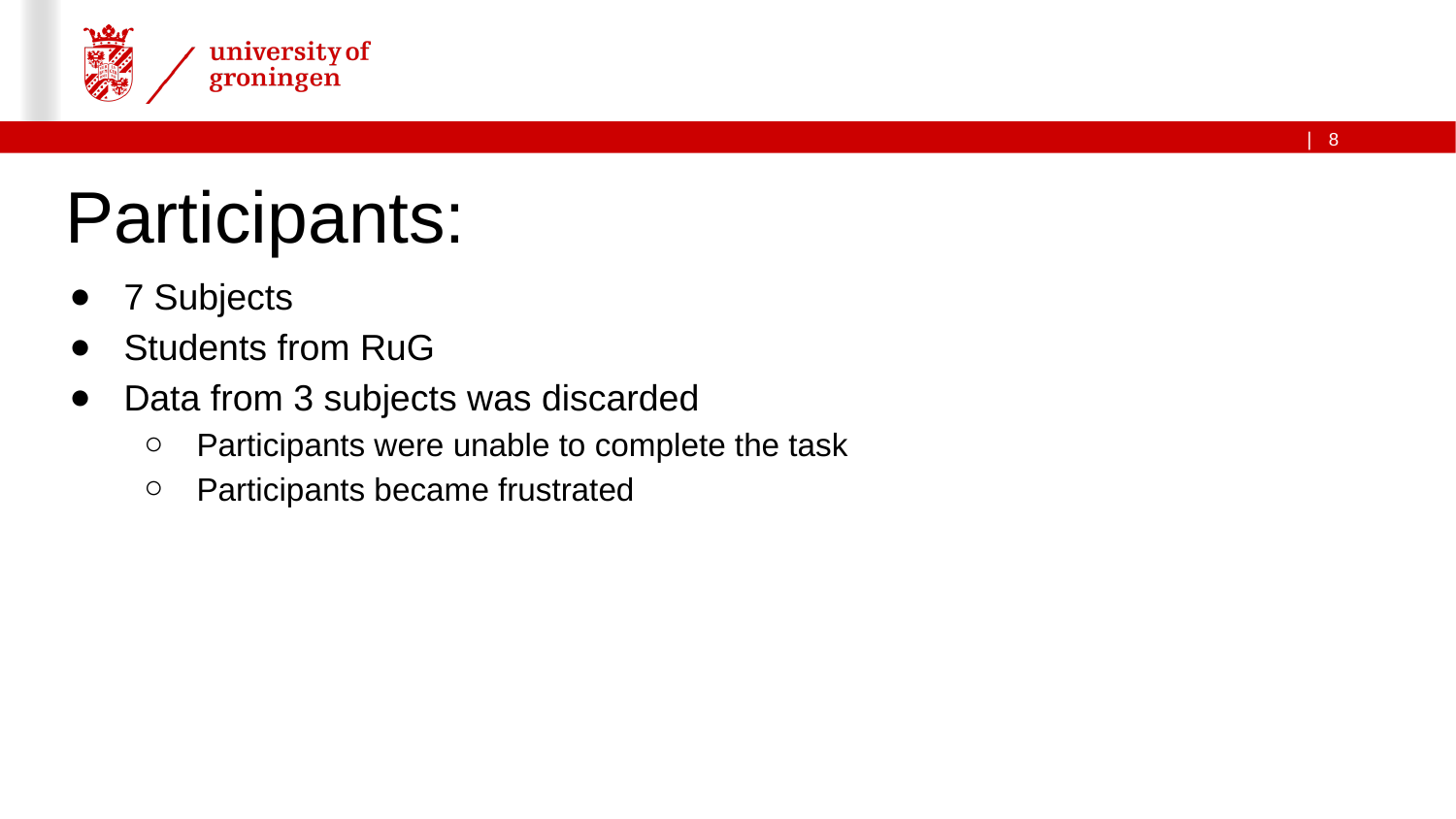

Participants:
7 Subjects
Students from RuG
Data from 3 subjects was discarded
Participants were unable to complete the task
Participants became frustrated